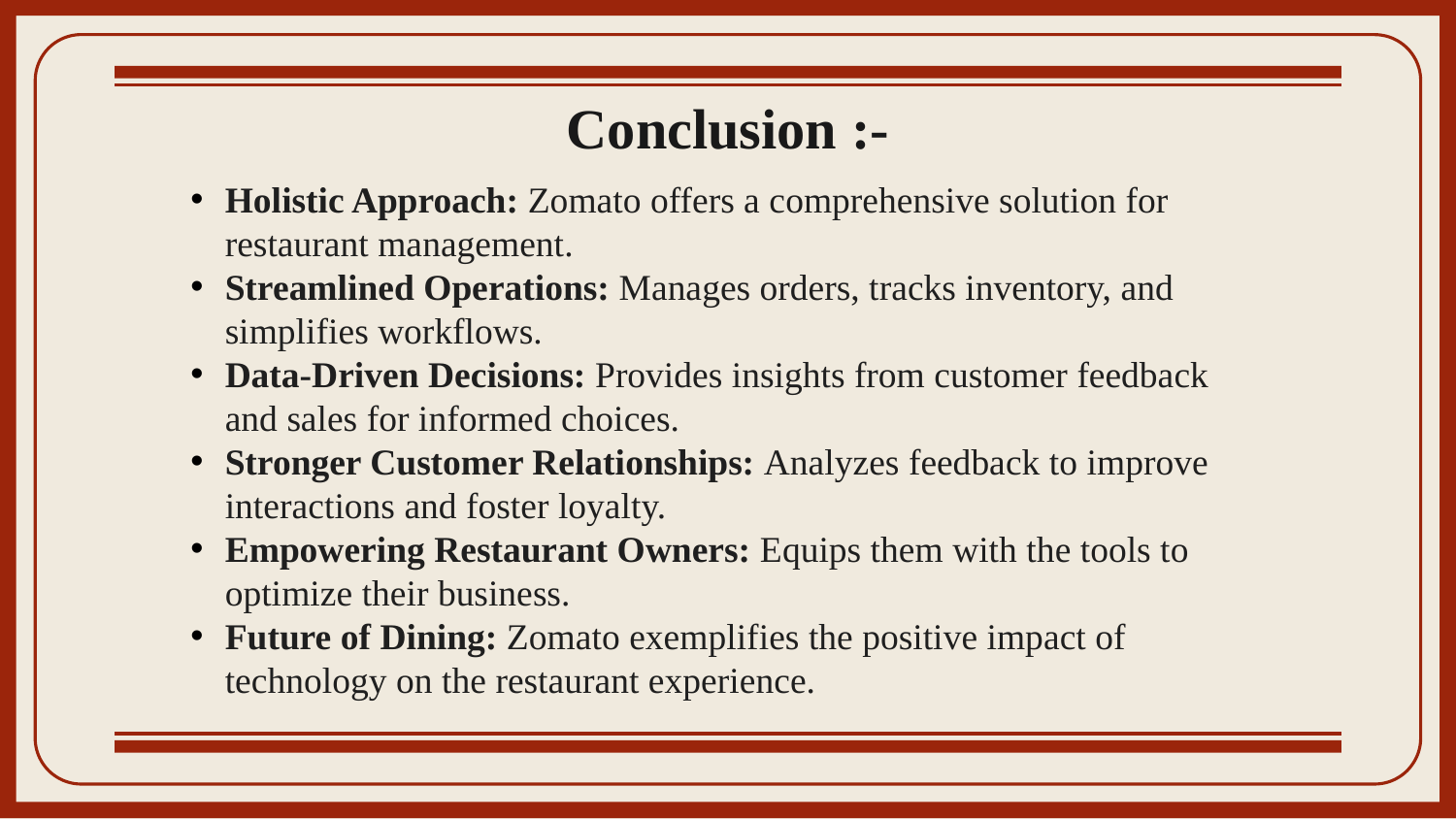

# Conclusion :-
Holistic Approach: Zomato offers a comprehensive solution for restaurant management.
Streamlined Operations: Manages orders, tracks inventory, and simplifies workflows.
Data-Driven Decisions: Provides insights from customer feedback and sales for informed choices.
Stronger Customer Relationships: Analyzes feedback to improve interactions and foster loyalty.
Empowering Restaurant Owners: Equips them with the tools to optimize their business.
Future of Dining: Zomato exemplifies the positive impact of technology on the restaurant experience.